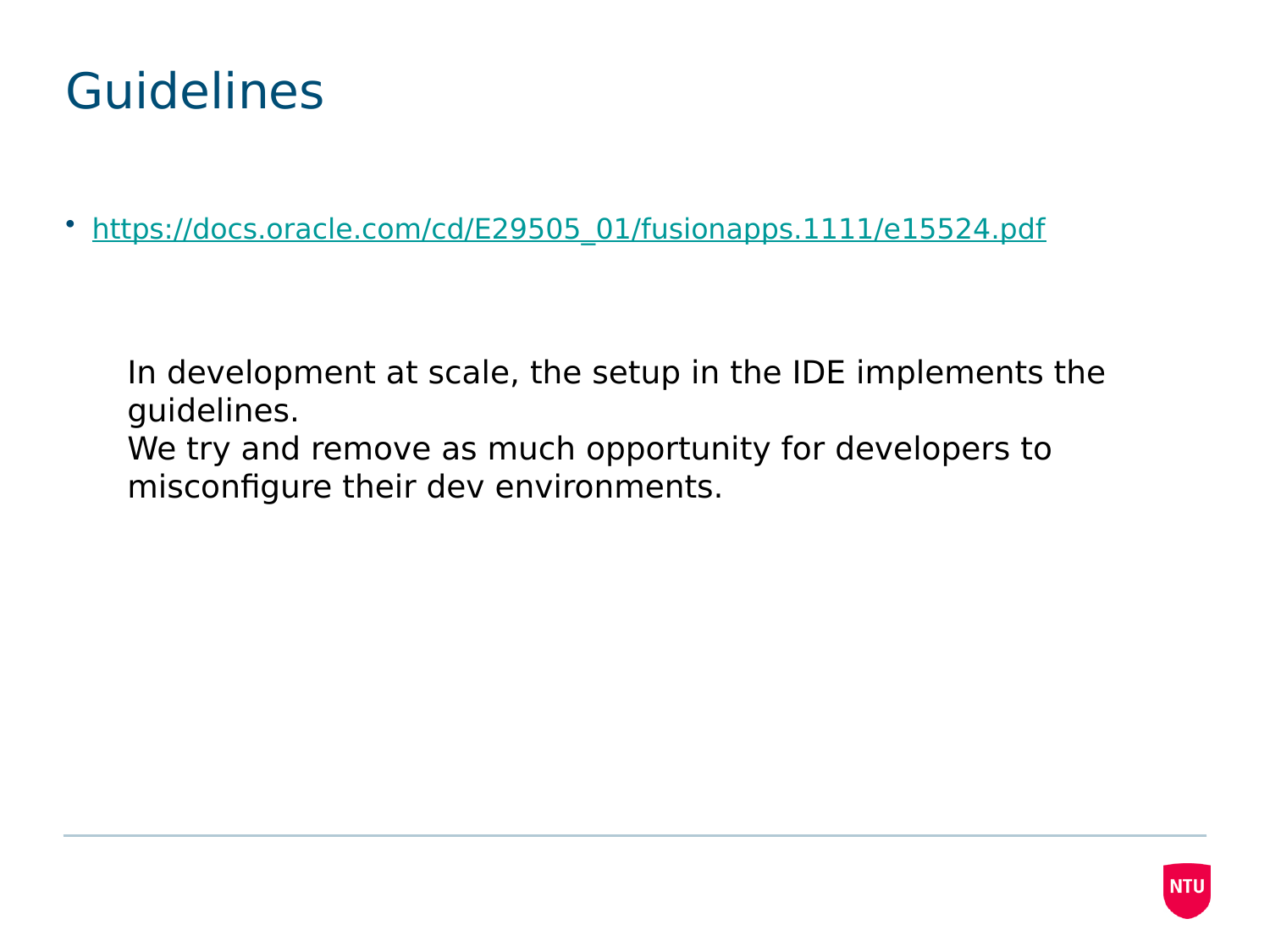

# Guidelines
https://docs.oracle.com/cd/E29505_01/fusionapps.1111/e15524.pdf
In development at scale, the setup in the IDE implements the guidelines.
We try and remove as much opportunity for developers to misconfigure their dev environments.